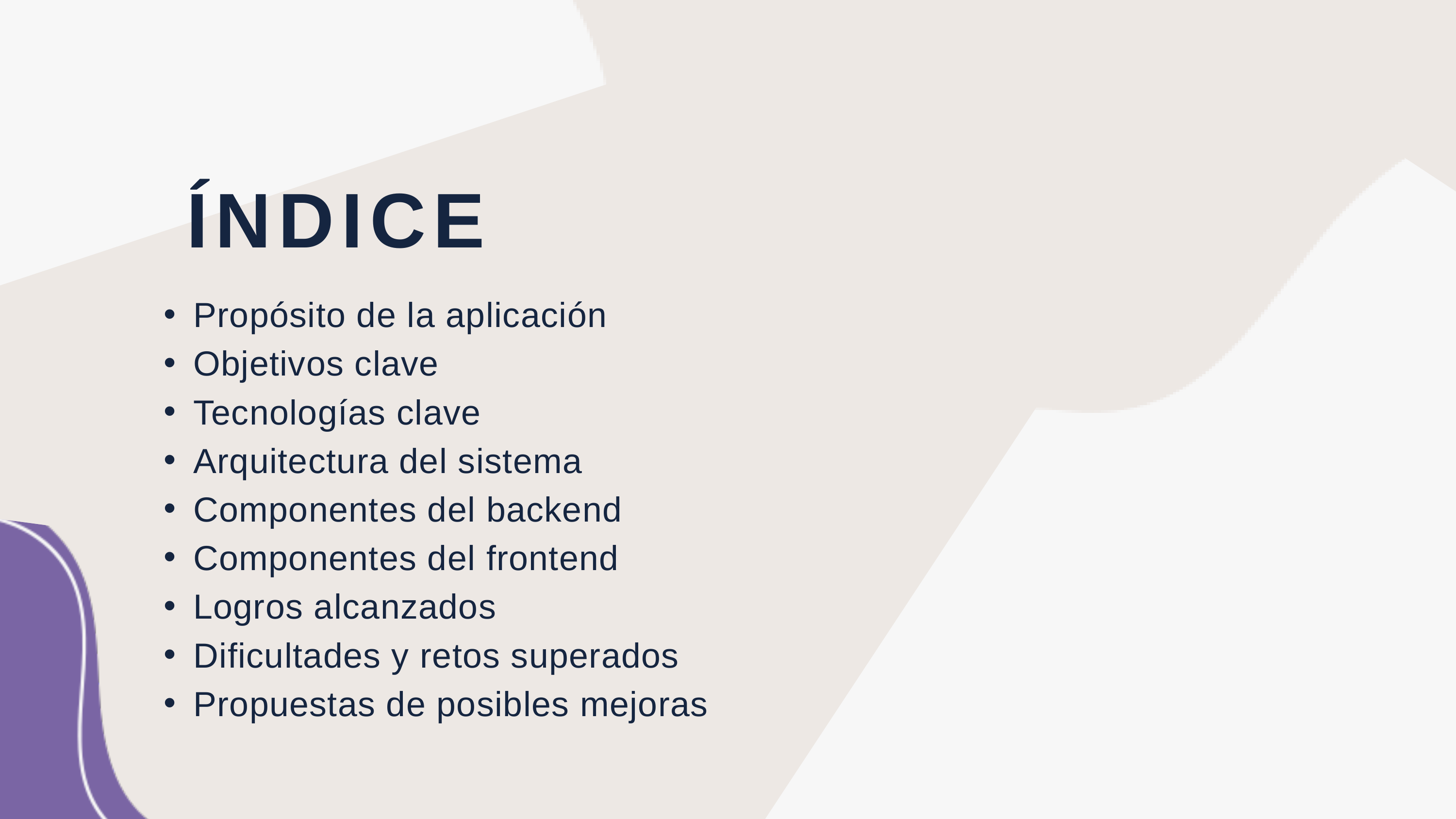

ÍNDICE

Propósito de la aplicación
Objetivos clave
Tecnologías clave
Arquitectura del sistema
Componentes del backend
Componentes del frontend
Logros alcanzados
Dificultades y retos superados
Propuestas de posibles mejoras